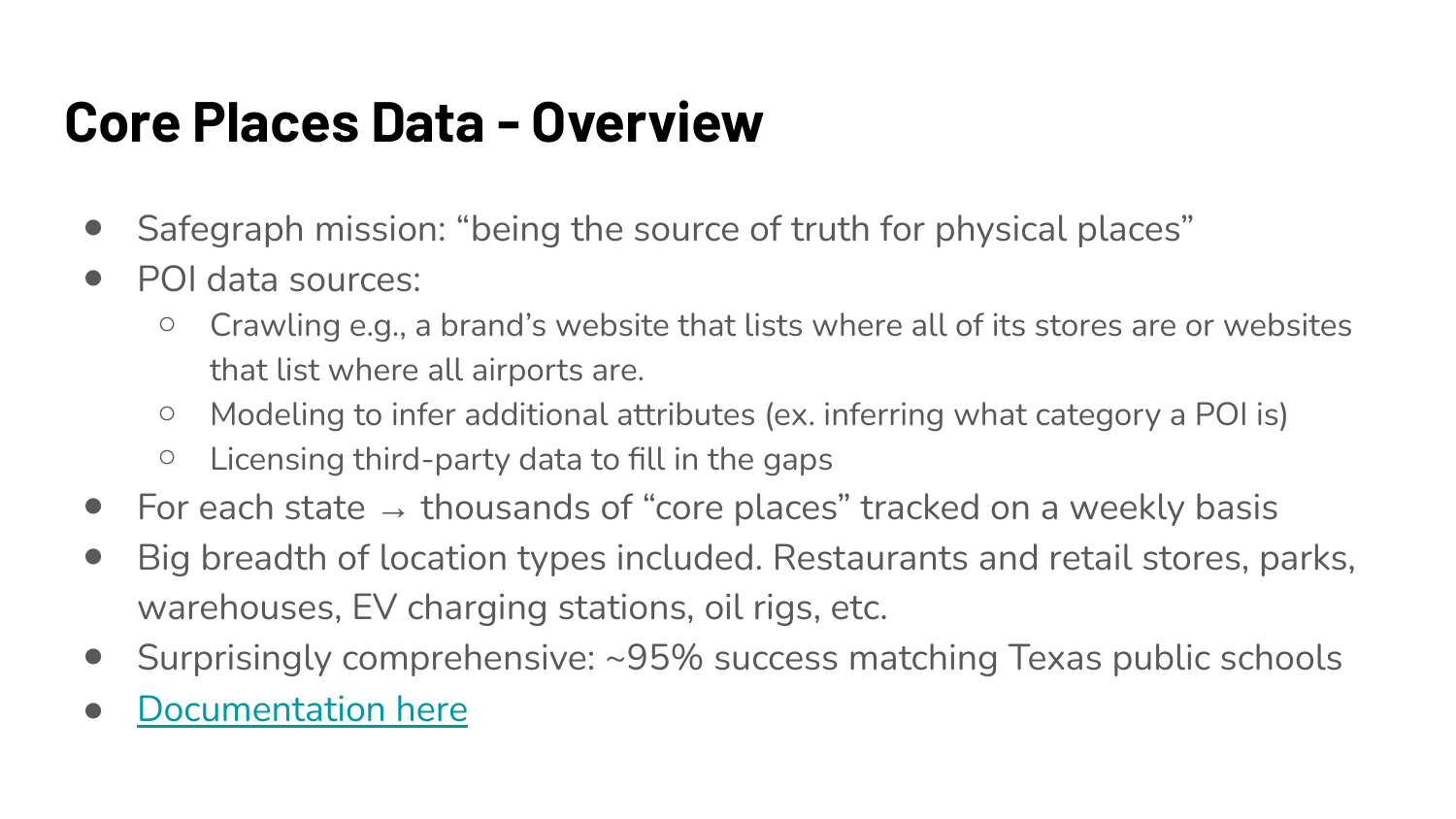

# Core Places Data - Overview
Safegraph mission: “being the source of truth for physical places”
POI data sources:
Crawling e.g., a brand’s website that lists where all of its stores are or websites that list where all airports are.
Modeling to infer additional attributes (ex. inferring what category a POI is)
Licensing third-party data to fill in the gaps
For each state → thousands of “core places” tracked on a weekly basis
Big breadth of location types included. Restaurants and retail stores, parks, warehouses, EV charging stations, oil rigs, etc.
Surprisingly comprehensive: ~95% success matching Texas public schools
Documentation here